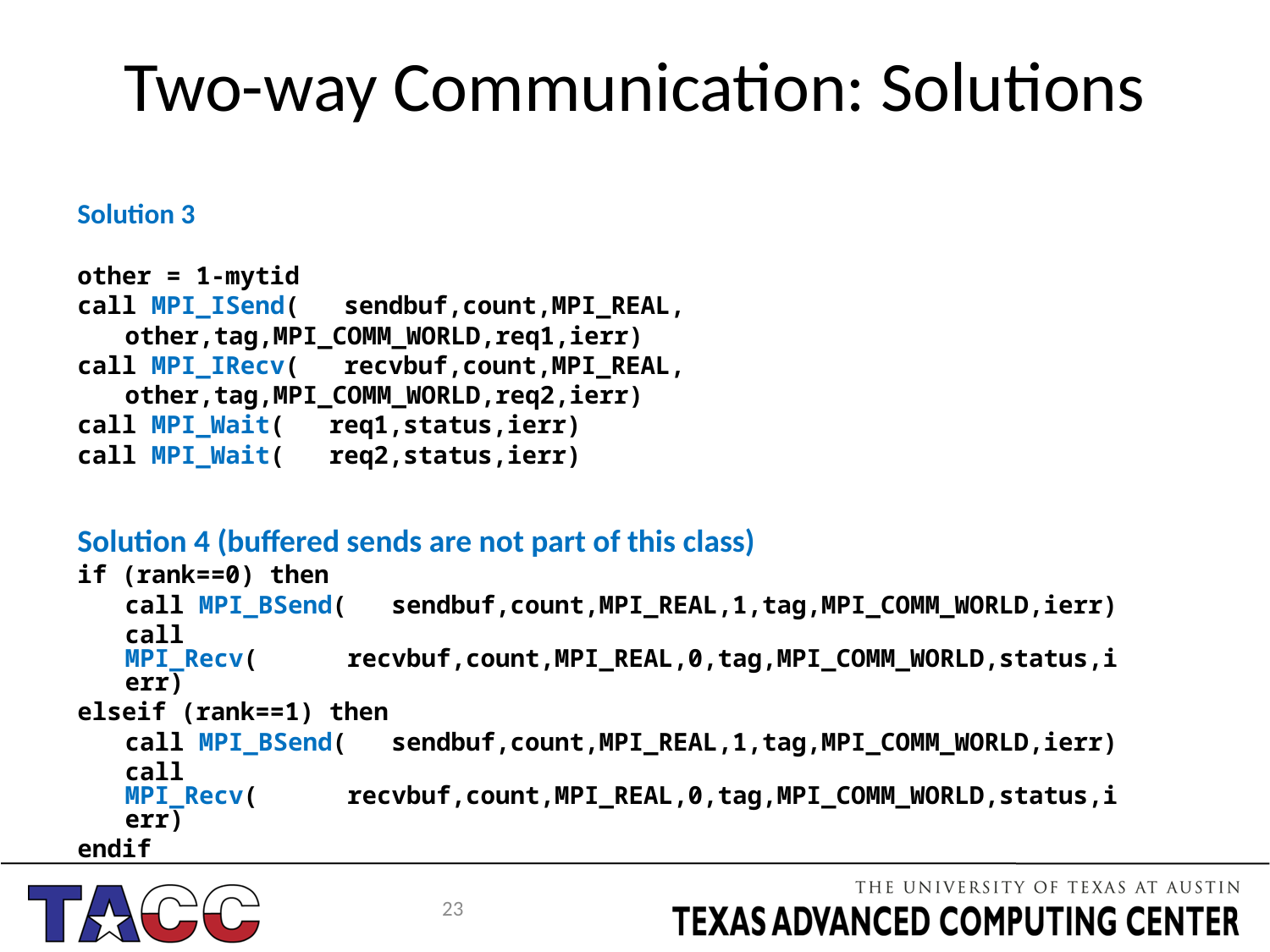

# Two-way Communication: Solutions
Solution 3

other = 1-mytid
call MPI_ISend(   sendbuf,count,MPI_REAL,
	other,tag,MPI_COMM_WORLD,req1,ierr)
call MPI_IRecv(   recvbuf,count,MPI_REAL,
	other,tag,MPI_COMM_WORLD,req2,ierr)
call MPI_Wait(   req1,status,ierr)
call MPI_Wait(   req2,status,ierr)

Solution 4 (buffered sends are not part of this class)
if (rank==0) then
	call MPI_BSend(   sendbuf,count,MPI_REAL,1,tag,MPI_COMM_WORLD,ierr)
	call MPI_Recv(      recvbuf,count,MPI_REAL,0,tag,MPI_COMM_WORLD,status,ierr)
elseif (rank==1) then
	call MPI_BSend(   sendbuf,count,MPI_REAL,1,tag,MPI_COMM_WORLD,ierr)
	call MPI_Recv(      recvbuf,count,MPI_REAL,0,tag,MPI_COMM_WORLD,status,ierr)
endif
23